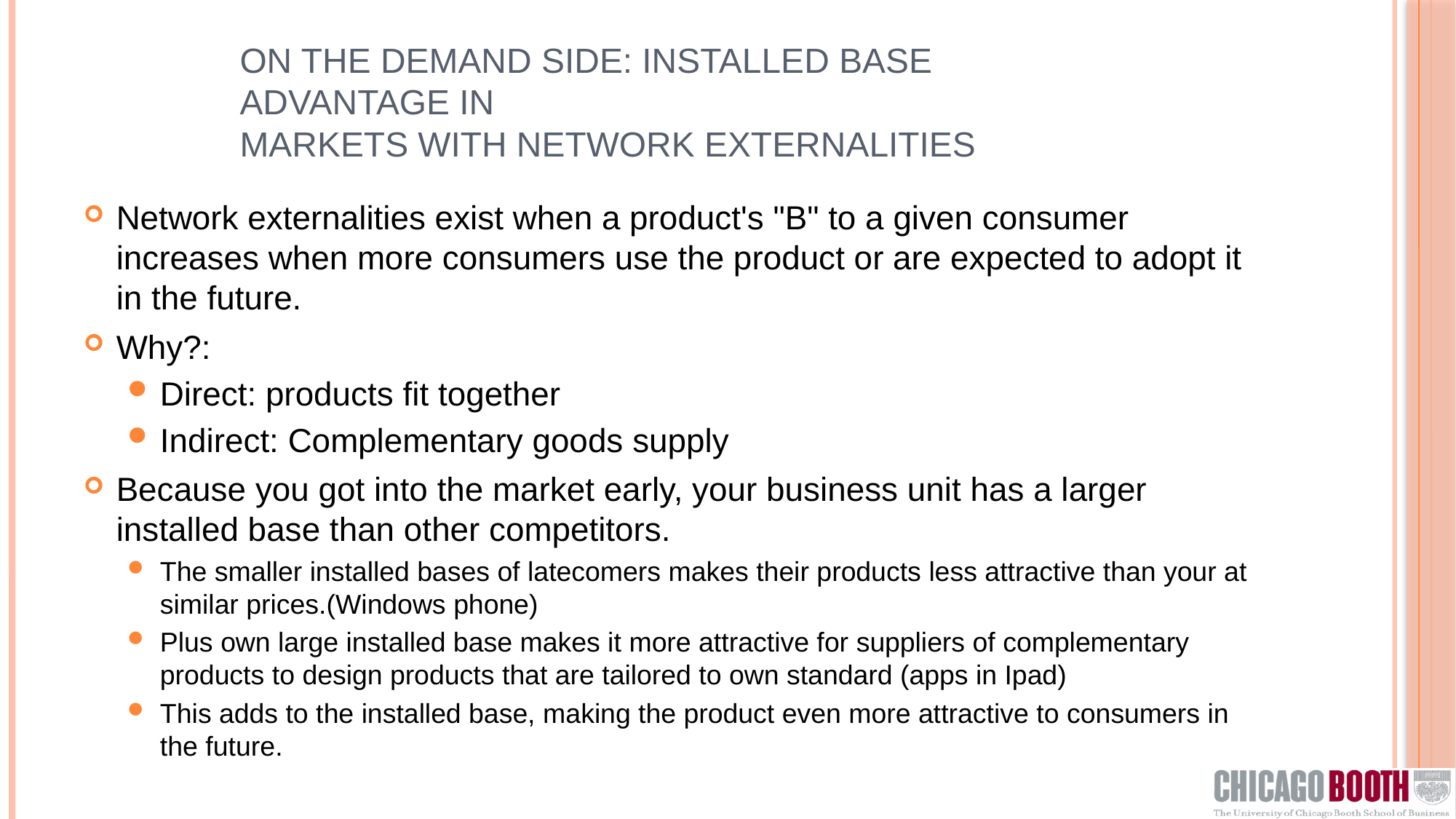

# ON the Demand Side: Installed Base Advantage in Markets with Network Externalities
Network externalities exist when a product's "B" to a given consumer increases when more consumers use the product or are expected to adopt it in the future.
Why?:
Direct: products fit together
Indirect: Complementary goods supply
Because you got into the market early, your business unit has a larger installed base than other competitors.
The smaller installed bases of latecomers makes their products less attractive than your at similar prices.(Windows phone)
Plus own large installed base makes it more attractive for suppliers of complementary products to design products that are tailored to own standard (apps in Ipad)
This adds to the installed base, making the product even more attractive to consumers in the future.